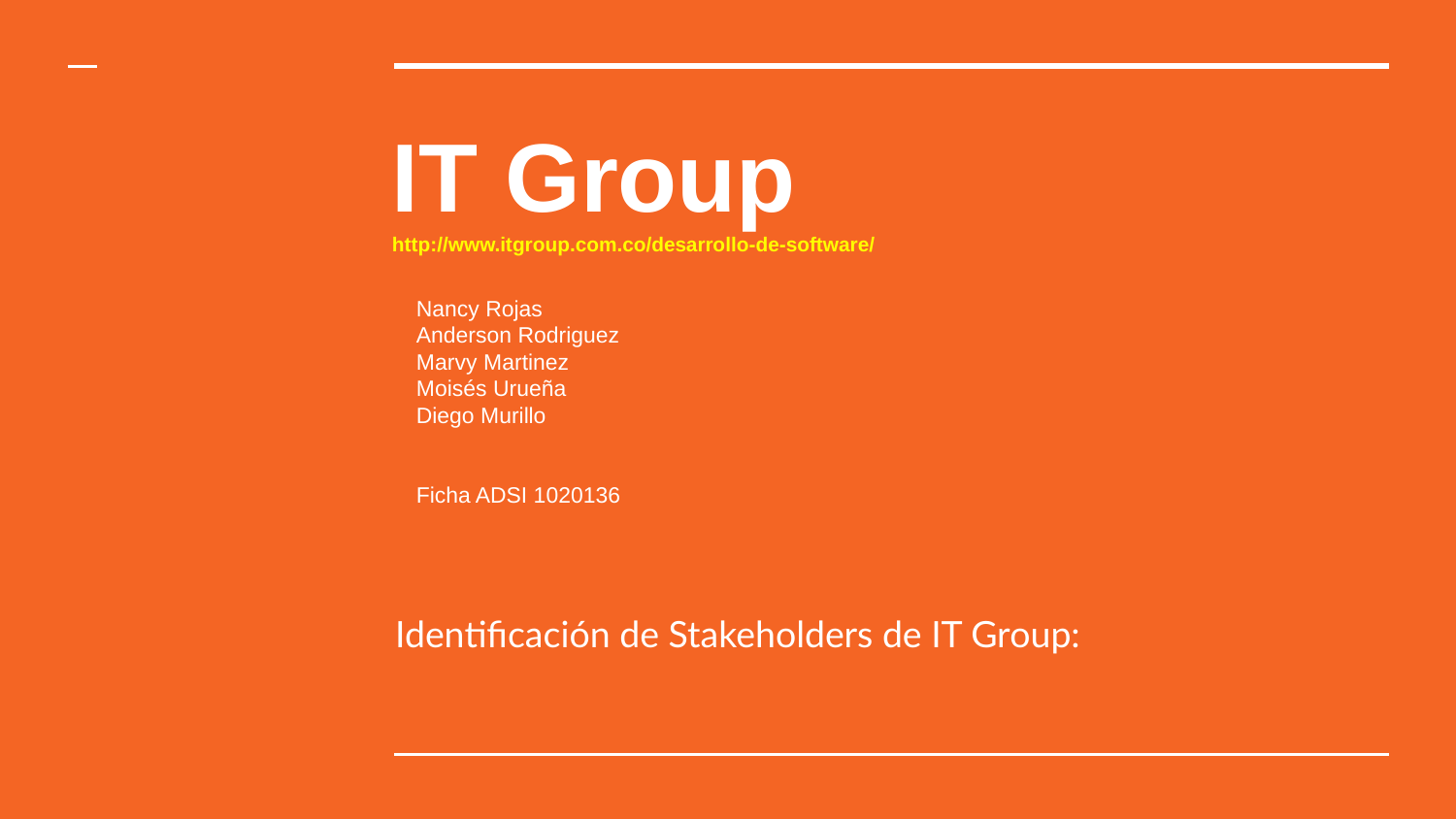

# IT Group
http://www.itgroup.com.co/desarrollo-de-software/
Nancy Rojas
Anderson Rodriguez
Marvy Martinez
Moisés Urueña
Diego Murillo

Ficha ADSI 1020136
Identificación de Stakeholders de IT Group: